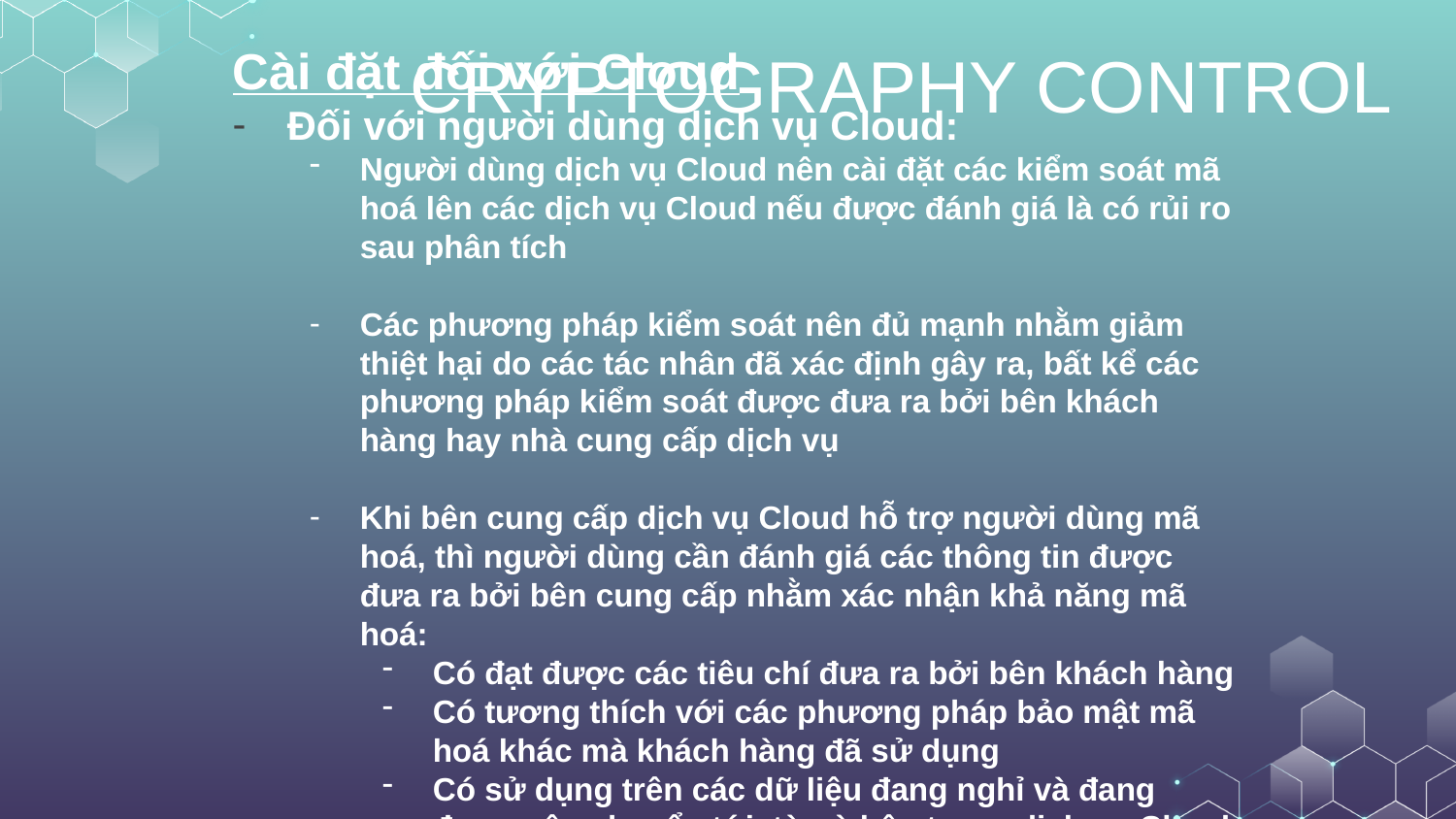

# CRYPTOGRAPHY CONTROL
Cài đặt đối với Cloud
Đối với người dùng dịch vụ Cloud:
Người dùng dịch vụ Cloud nên cài đặt các kiểm soát mã hoá lên các dịch vụ Cloud nếu được đánh giá là có rủi ro sau phân tích

Các phương pháp kiểm soát nên đủ mạnh nhằm giảm thiệt hại do các tác nhân đã xác định gây ra, bất kể các phương pháp kiểm soát được đưa ra bởi bên khách hàng hay nhà cung cấp dịch vụ

Khi bên cung cấp dịch vụ Cloud hỗ trợ người dùng mã hoá, thì người dùng cần đánh giá các thông tin được đưa ra bởi bên cung cấp nhằm xác nhận khả năng mã hoá:
Có đạt được các tiêu chí đưa ra bởi bên khách hàng
Có tương thích với các phương pháp bảo mật mã hoá khác mà khách hàng đã sử dụng
Có sử dụng trên các dữ liệu đang nghỉ và đang được vận chuyển tới, từ và bên trong dịch vụ Cloud